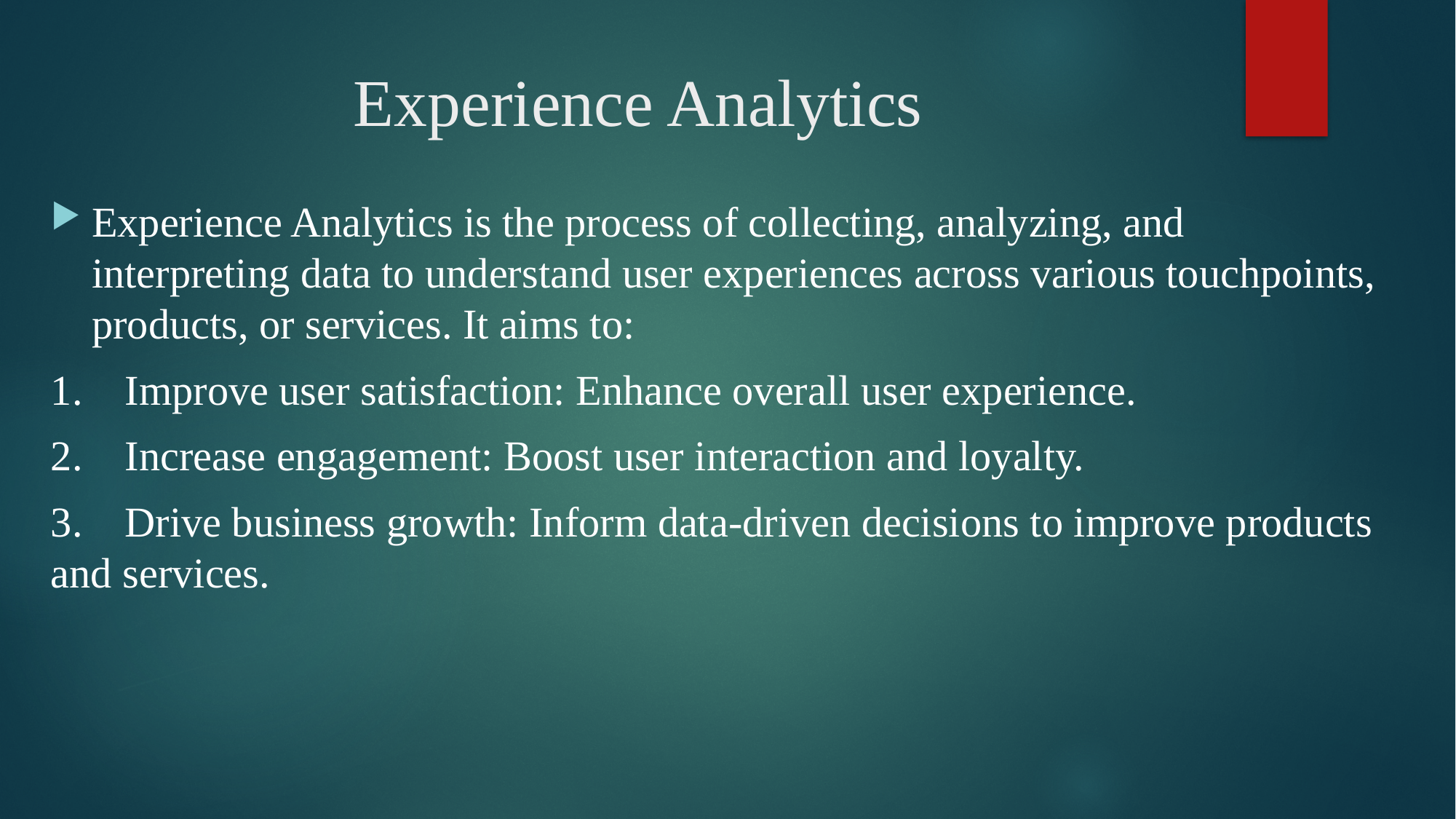

# Experience Analytics
Experience Analytics is the process of collecting, analyzing, and interpreting data to understand user experiences across various touchpoints, products, or services. It aims to:
1.    Improve user satisfaction: Enhance overall user experience.
2.    Increase engagement: Boost user interaction and loyalty.
3.    Drive business growth: Inform data-driven decisions to improve products and services.